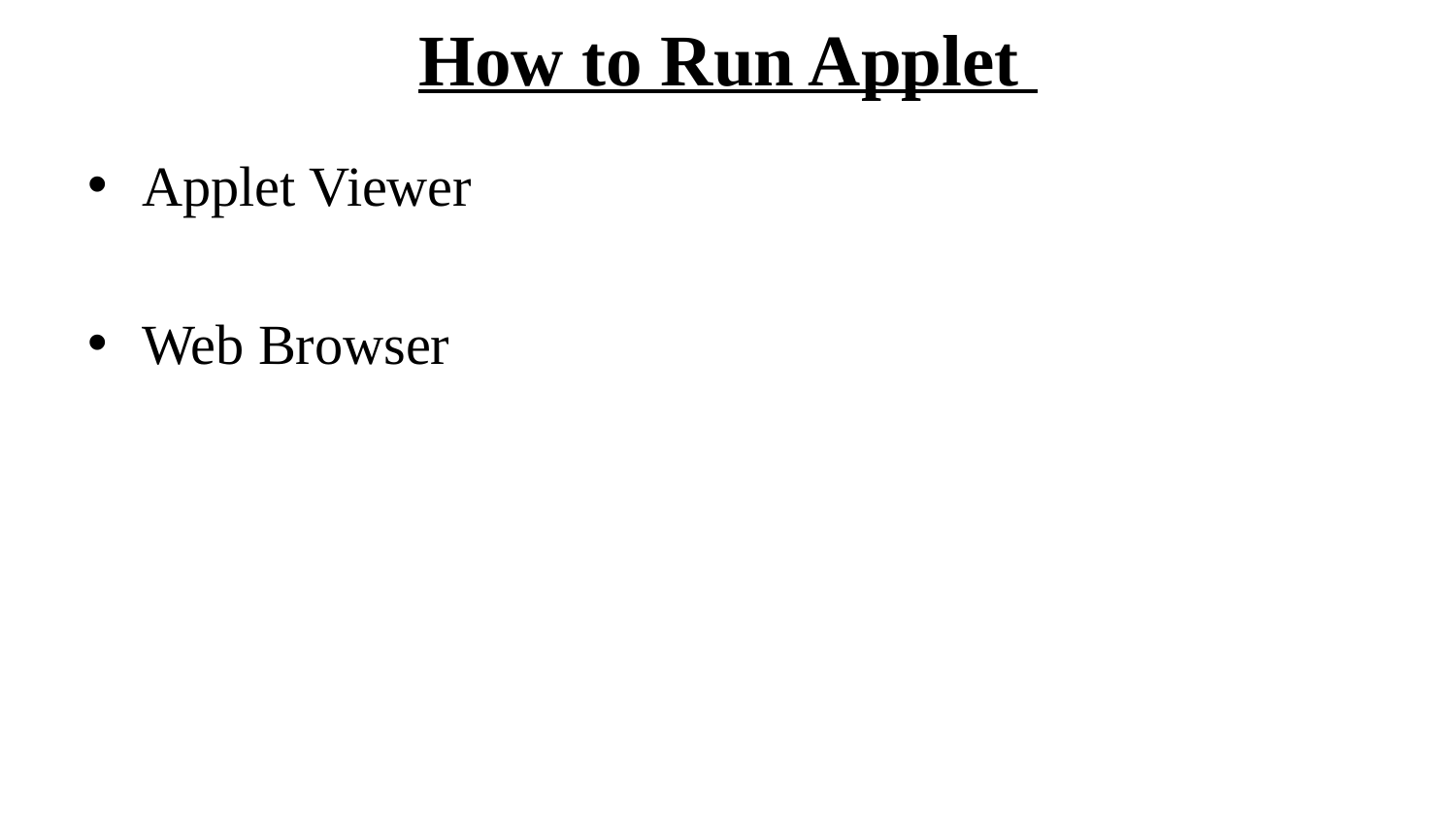

# How to Run Applet
Applet Viewer

Web Browser